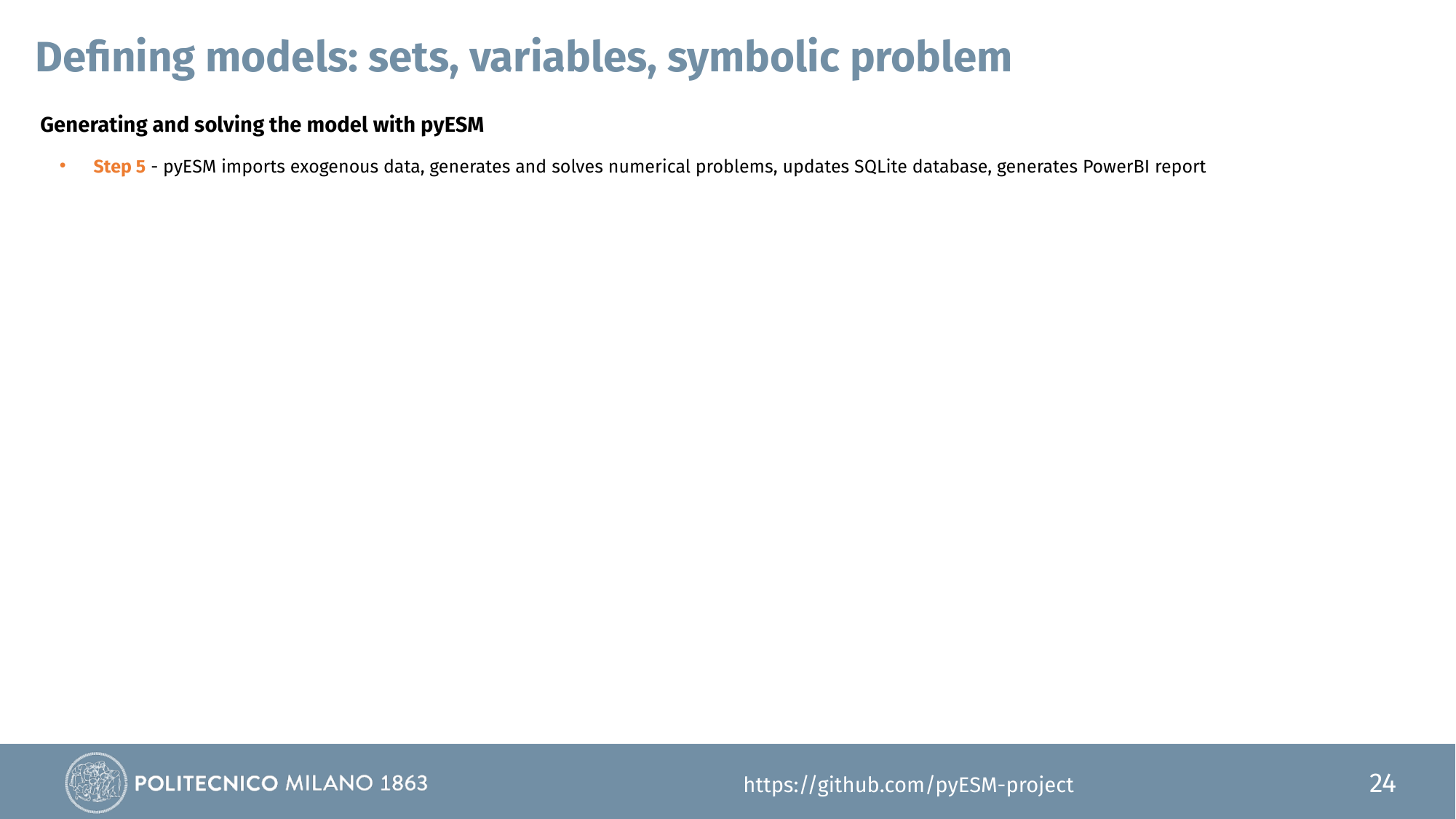

Defining models: sets, variables, symbolic problem
Generating and solving the model with pyESM
Step 5 - pyESM imports exogenous data, generates and solves numerical problems, updates SQLite database, generates PowerBI report
https://github.com/pyESM-project